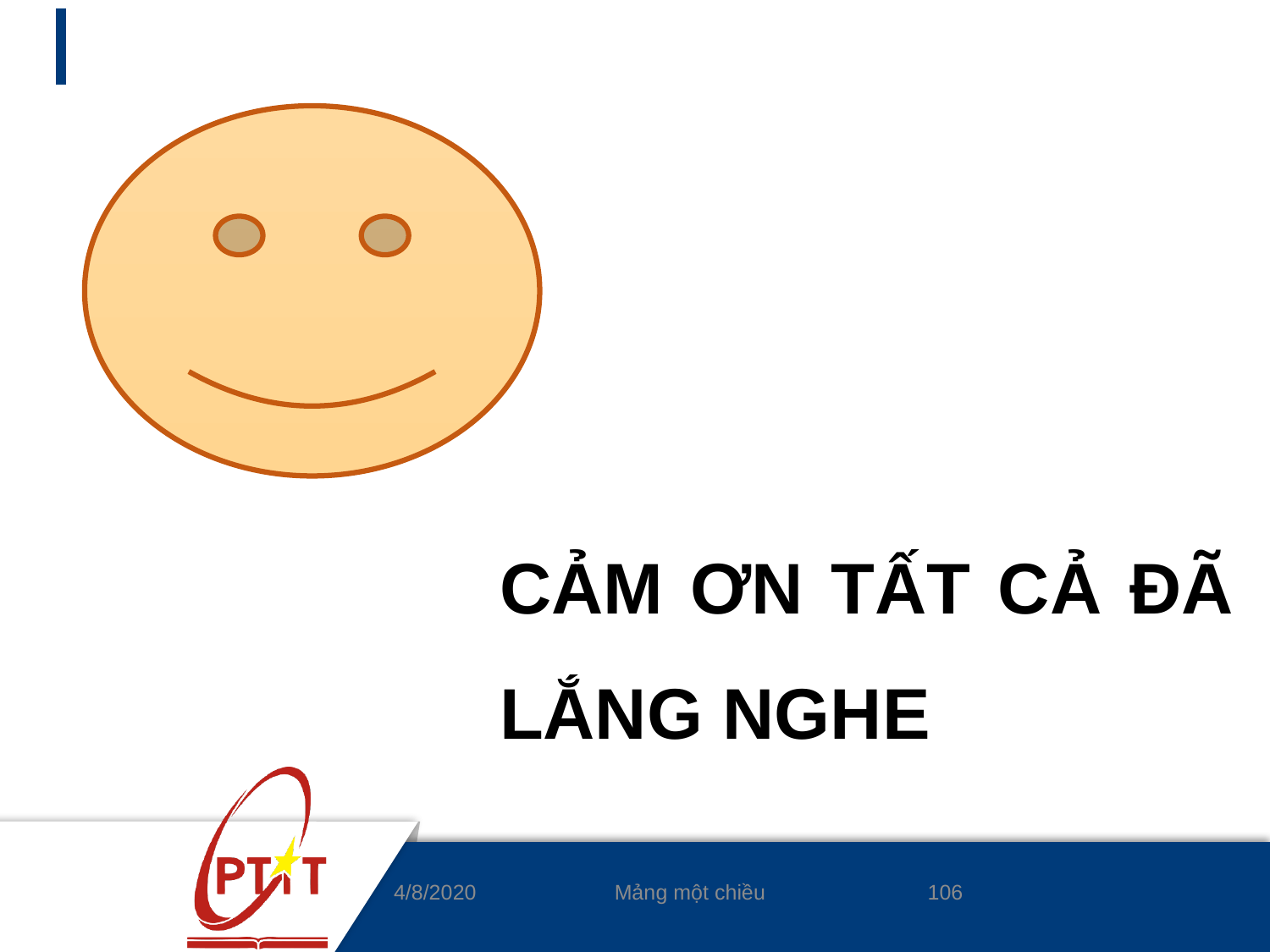

CẢM ƠN TẤT CẢ ĐÃ LẮNG NGHE
106
4/8/2020
Mảng một chiều